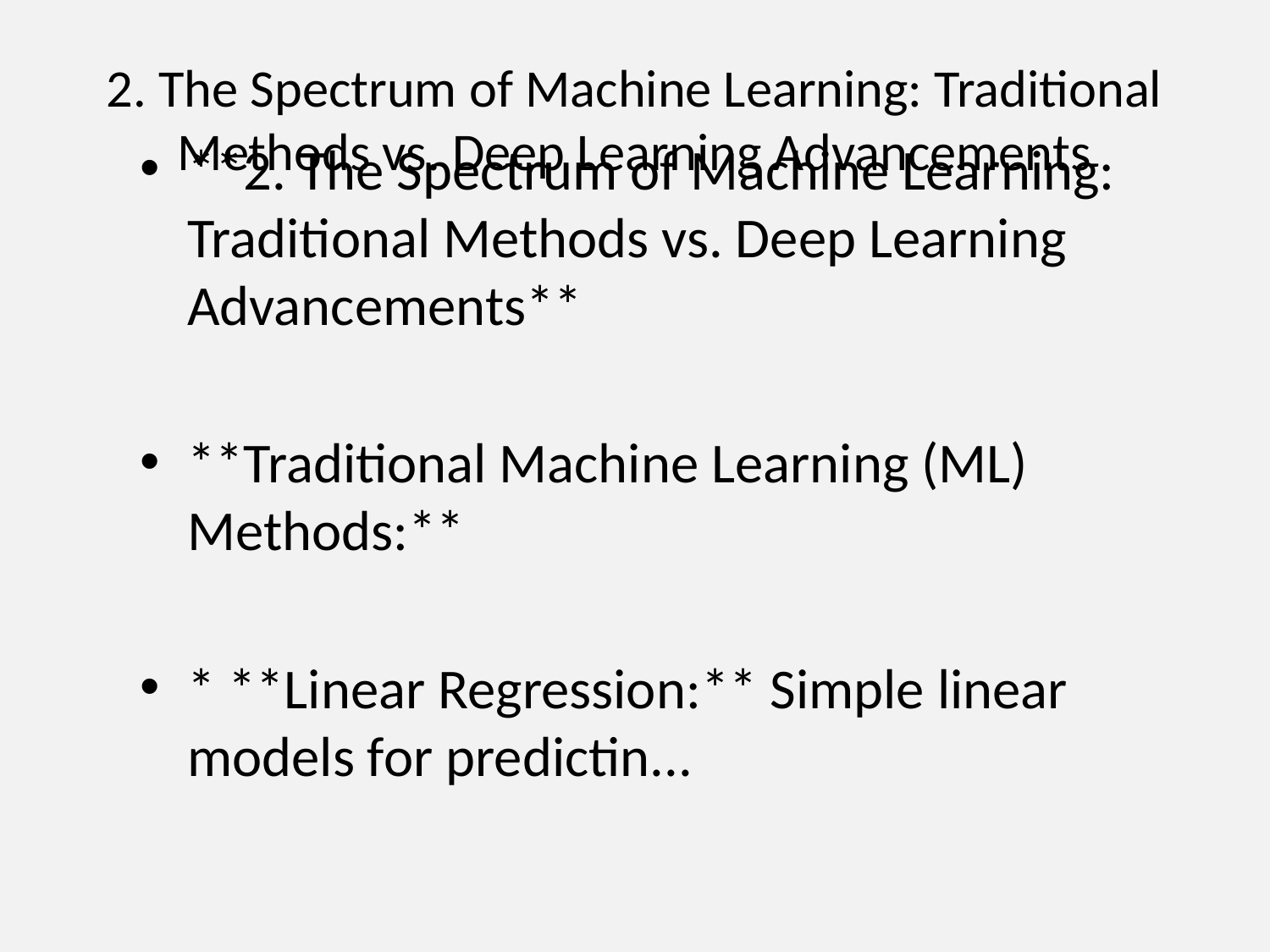

# 2. The Spectrum of Machine Learning: Traditional Methods vs. Deep Learning Advancements
**2. The Spectrum of Machine Learning: Traditional Methods vs. Deep Learning Advancements**

**Traditional Machine Learning (ML) Methods:**

* **Linear Regression:** Simple linear models for predictin...